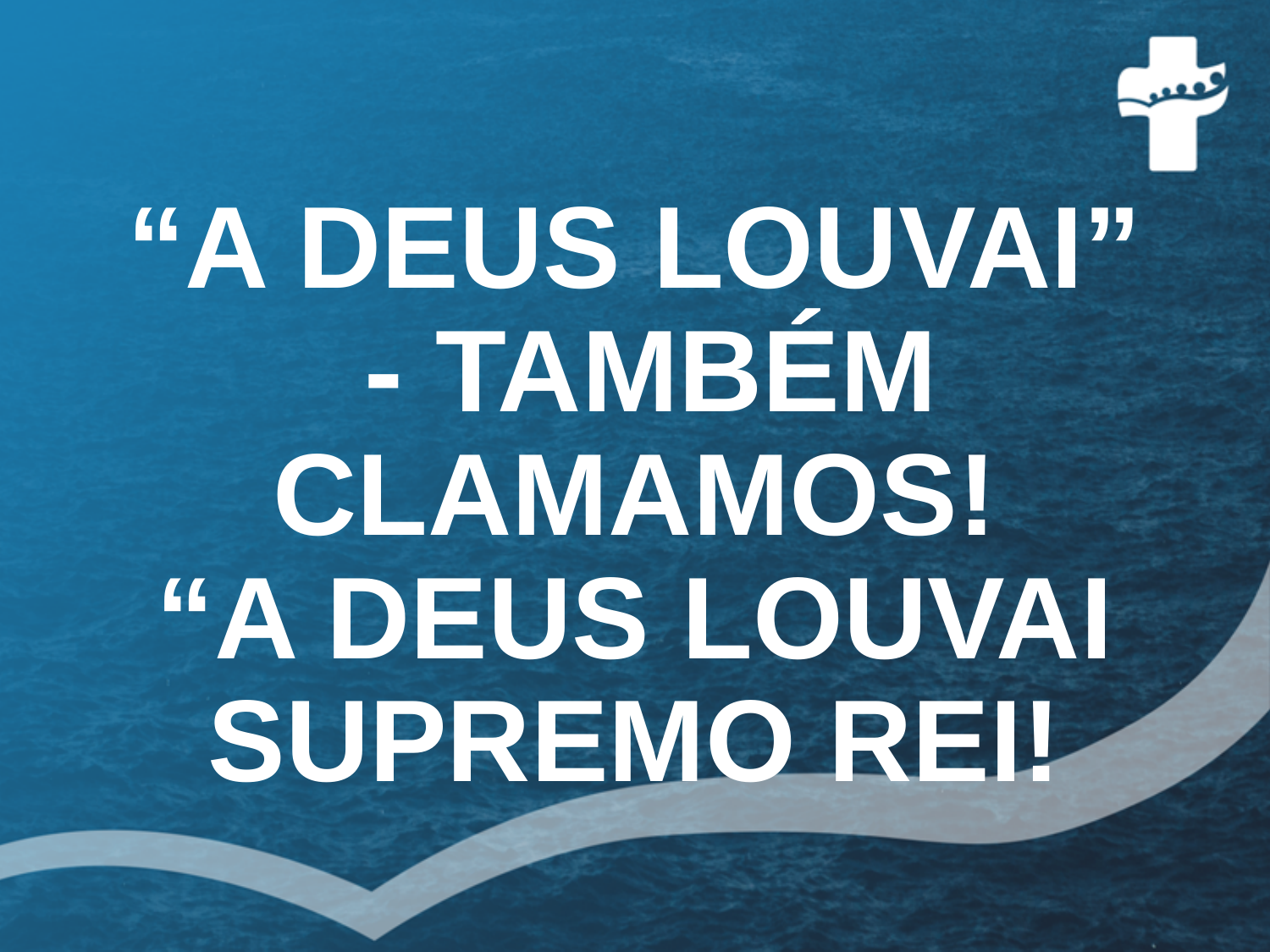

# “A DEUS LOUVAI” - TAMBÉM CLAMAMOS! “A DEUS LOUVAI SUPREMO REI!